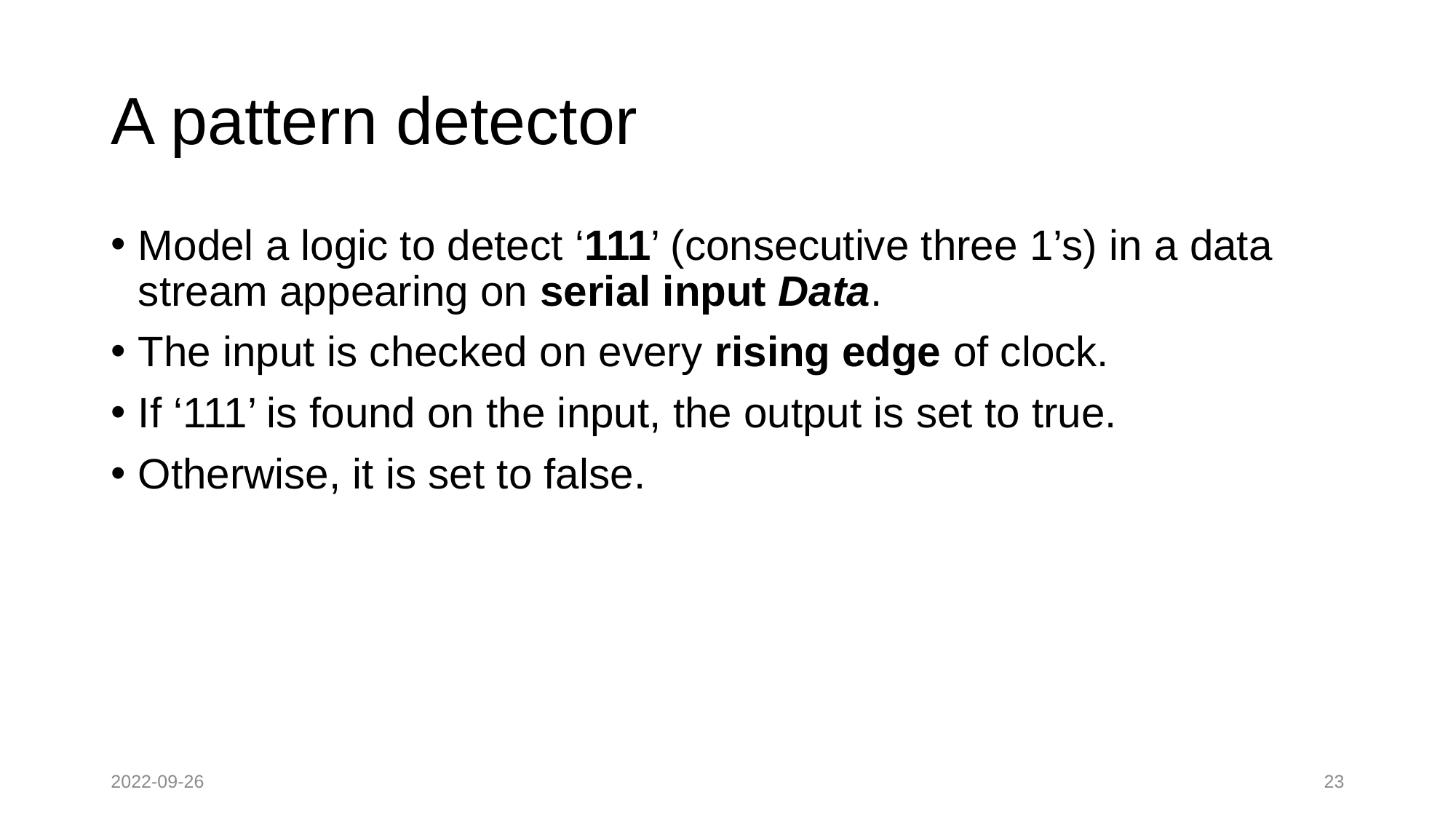

# A pattern detector
Model a logic to detect ‘111’ (consecutive three 1’s) in a data stream appearing on serial input Data.
The input is checked on every rising edge of clock.
If ‘111’ is found on the input, the output is set to true.
Otherwise, it is set to false.
2022-09-26
23